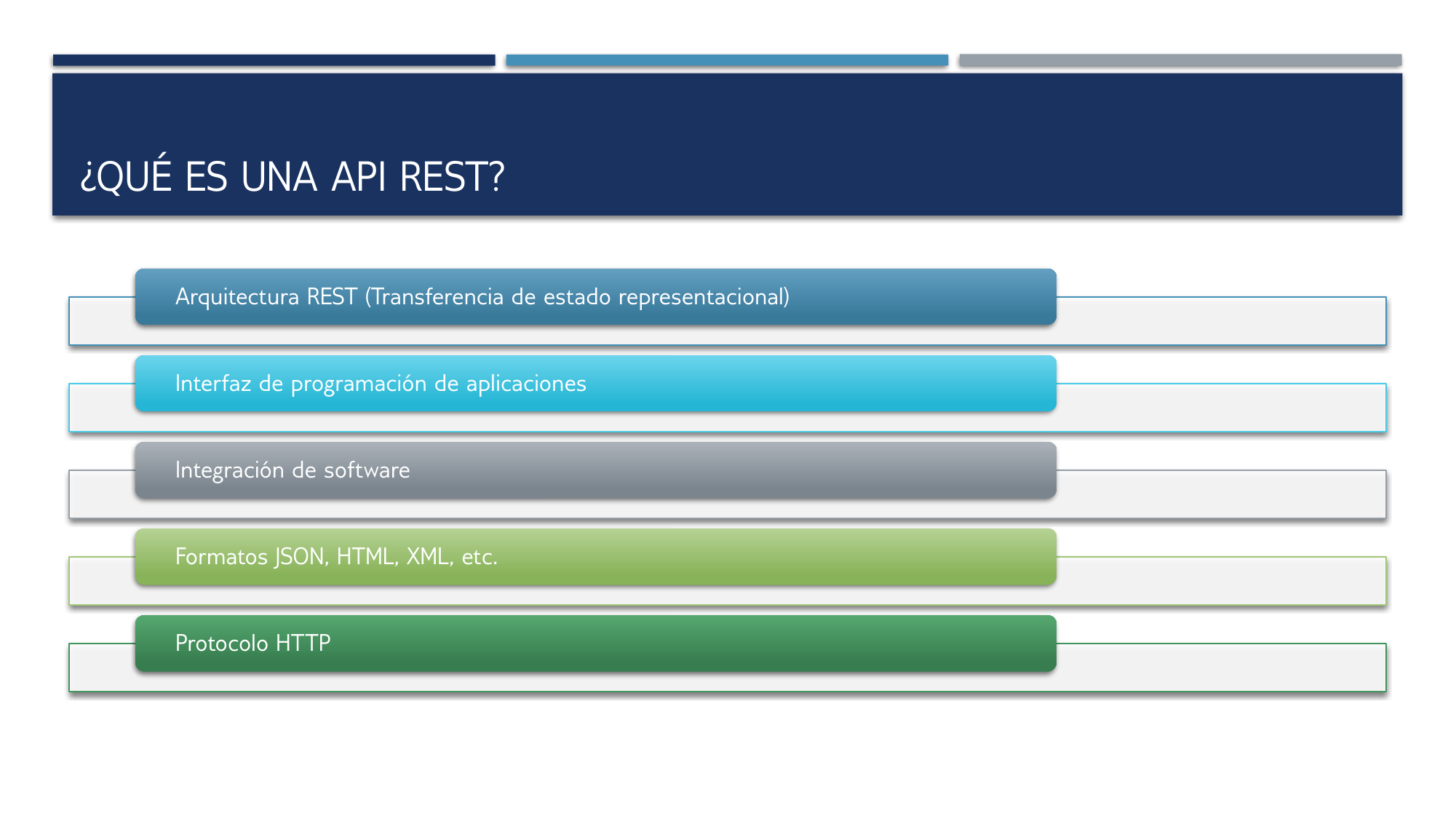

# ¿Qué es una API REST?
Arquitectura REST (Transferencia de estado representacional)
Interfaz de programación de aplicaciones
Integración de software
Formatos JSON, HTML, XML, etc.
Protocolo HTTP